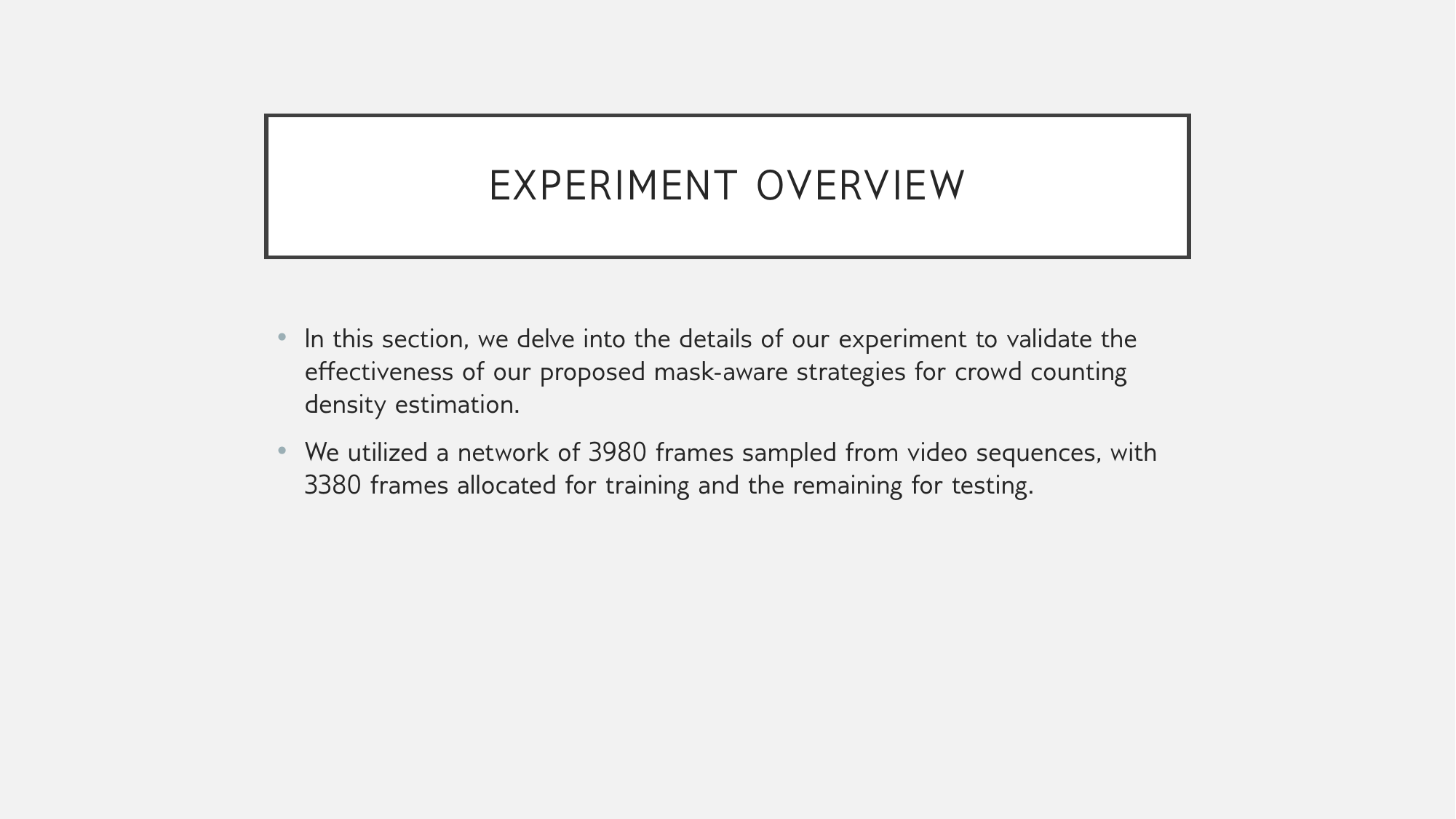

# Experiment Overview
In this section, we delve into the details of our experiment to validate the effectiveness of our proposed mask-aware strategies for crowd counting density estimation.
We utilized a network of 3980 frames sampled from video sequences, with 3380 frames allocated for training and the remaining for testing.